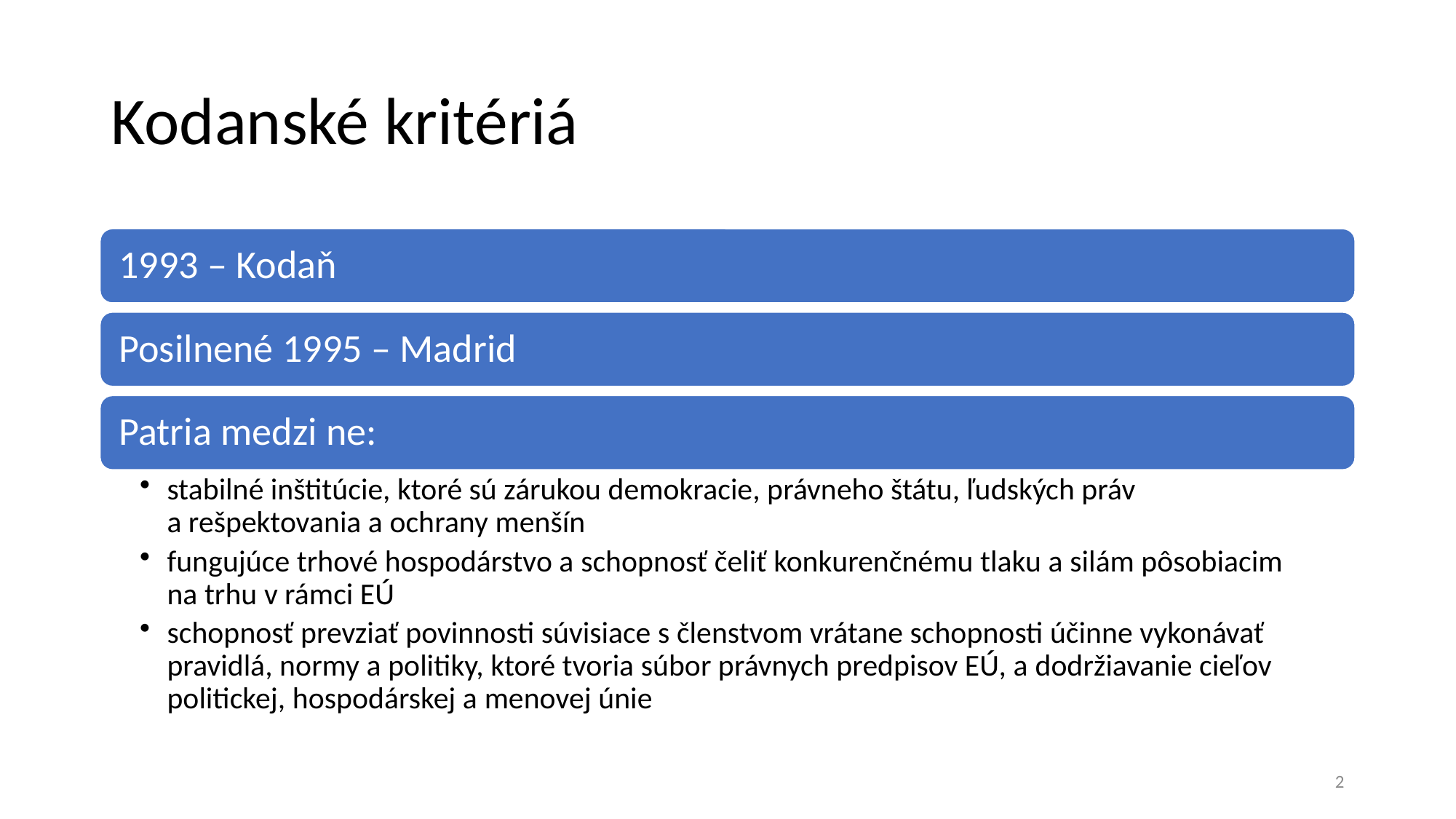

# Kodanské kritériá
1993 – Kodaň
Posilnené 1995 – Madrid
Patria medzi ne:
stabilné inštitúcie, ktoré sú zárukou demokracie, právneho štátu, ľudských práv a rešpektovania a ochrany menšín
fungujúce trhové hospodárstvo a schopnosť čeliť konkurenčnému tlaku a silám pôsobiacim na trhu v rámci EÚ
schopnosť prevziať povinnosti súvisiace s členstvom vrátane schopnosti účinne vykonávať pravidlá, normy a politiky, ktoré tvoria súbor právnych predpisov EÚ, a dodržiavanie cieľov politickej, hospodárskej a menovej únie
2